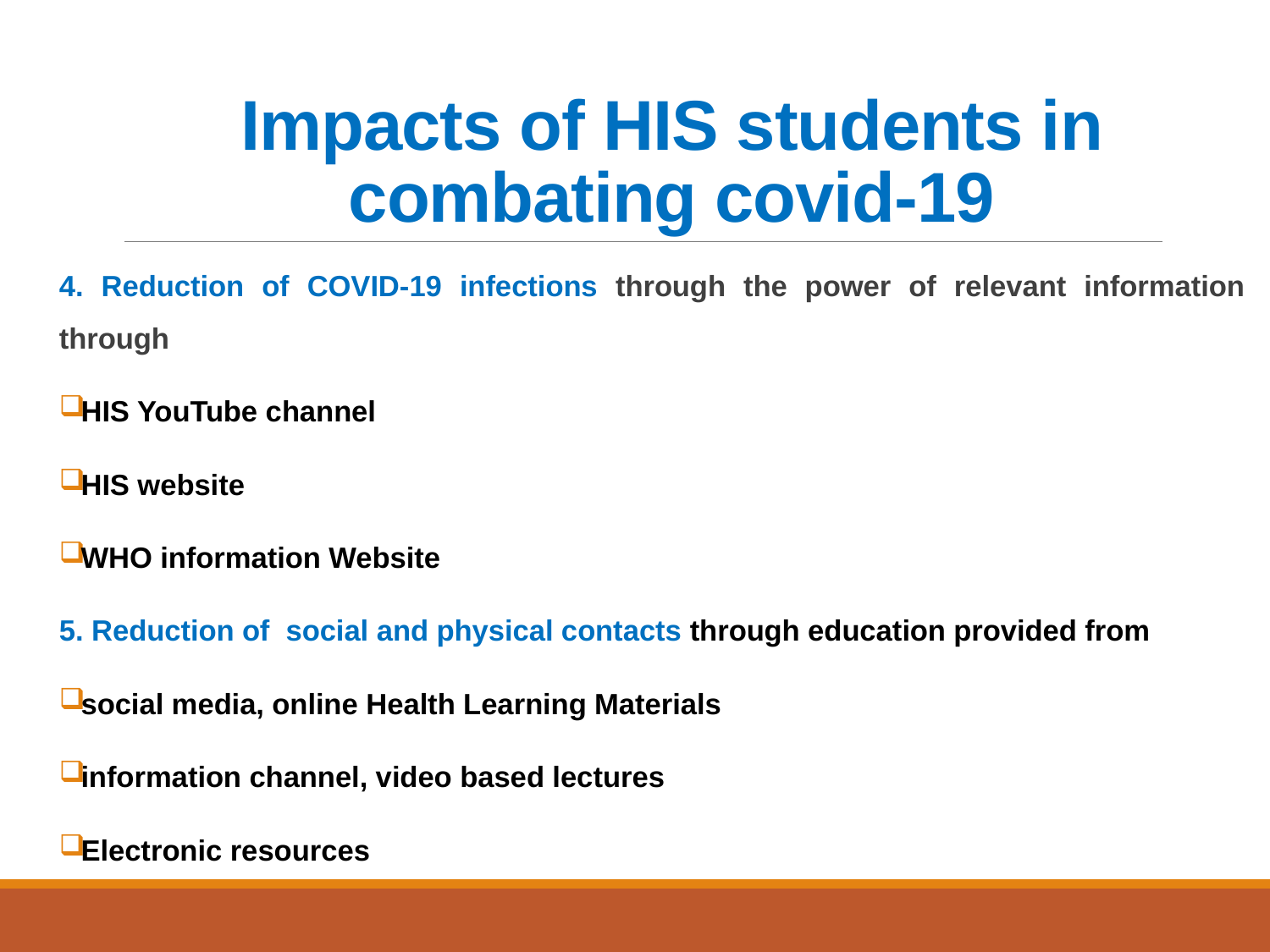

# Impacts of HIS students in combating covid-19
4. Reduction of COVID-19 infections through the power of relevant information through
HIS YouTube channel
HIS website
WHO information Website
5. Reduction of  social and physical contacts through education provided from
social media, online Health Learning Materials
information channel, video based lectures
Electronic resources

24